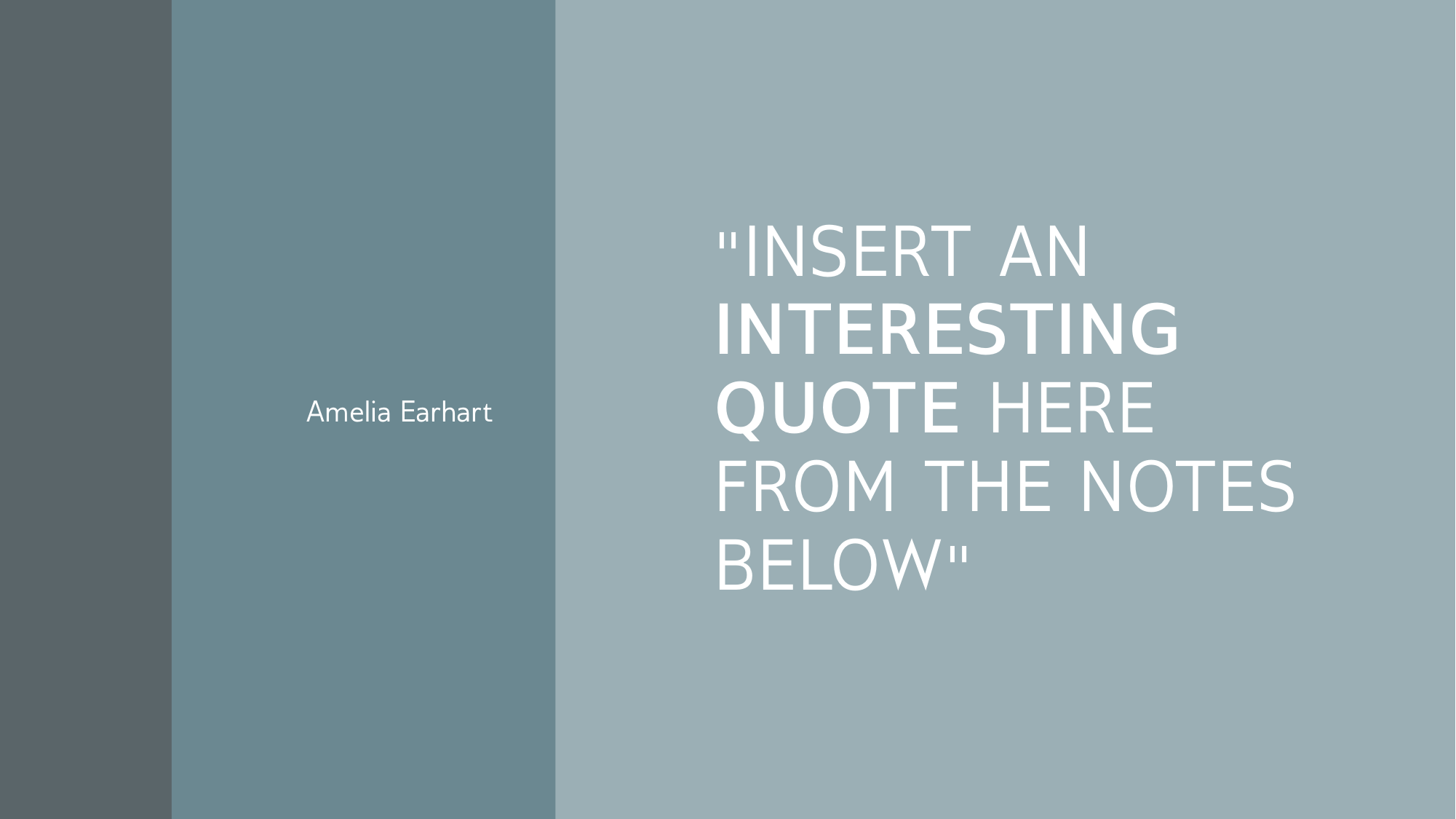

# "Insert an interesting quote here from the notes below"
Amelia Earhart